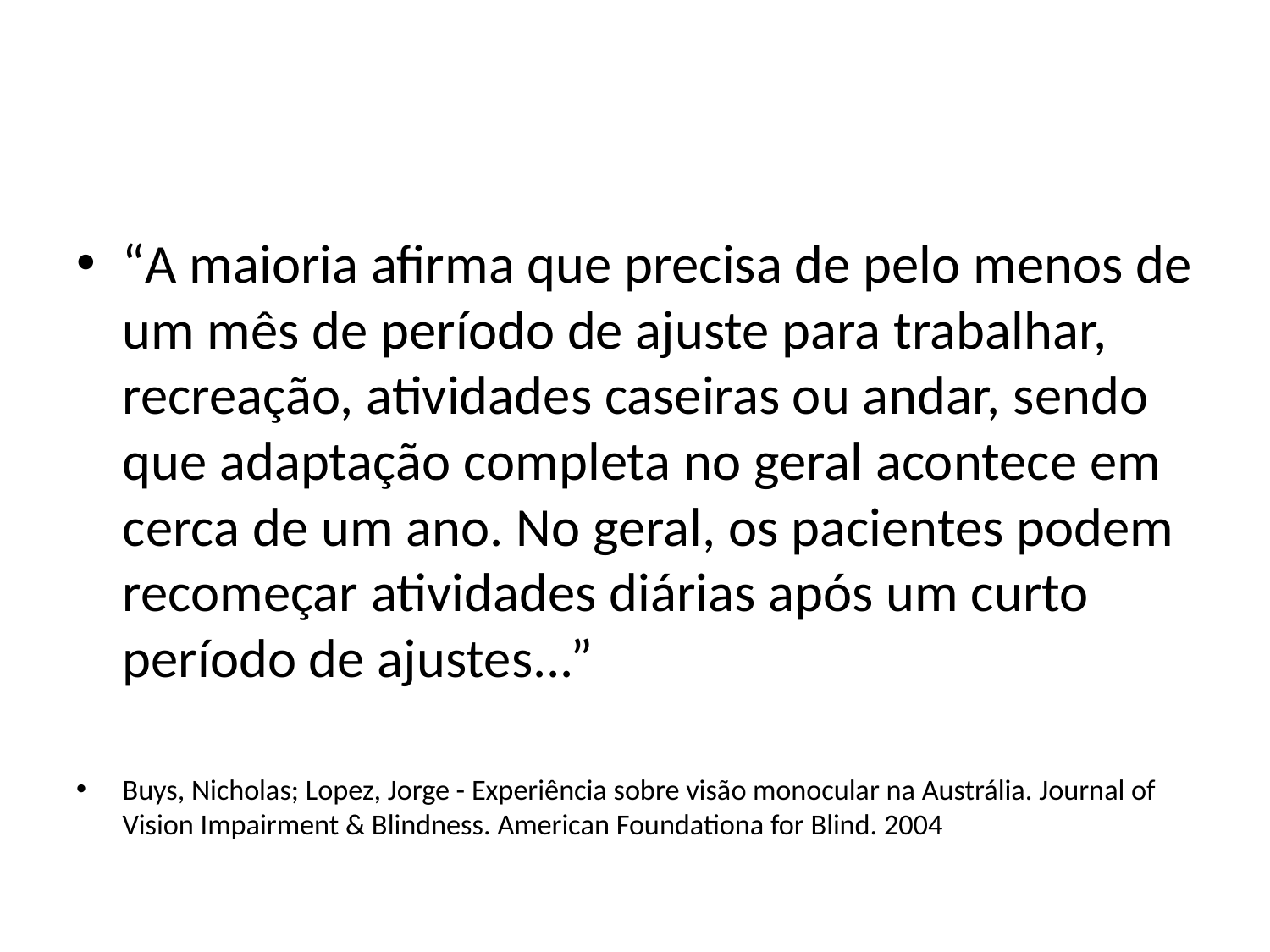

“A maioria afirma que precisa de pelo menos de um mês de período de ajuste para trabalhar, recreação, atividades caseiras ou andar, sendo que adaptação completa no geral acontece em cerca de um ano. No geral, os pacientes podem recomeçar atividades diárias após um curto período de ajustes...”

Buys, Nicholas; Lopez, Jorge - Experiência sobre visão monocular na Austrália. Journal of Vision Impairment & Blindness. American Foundationa for Blind. 2004